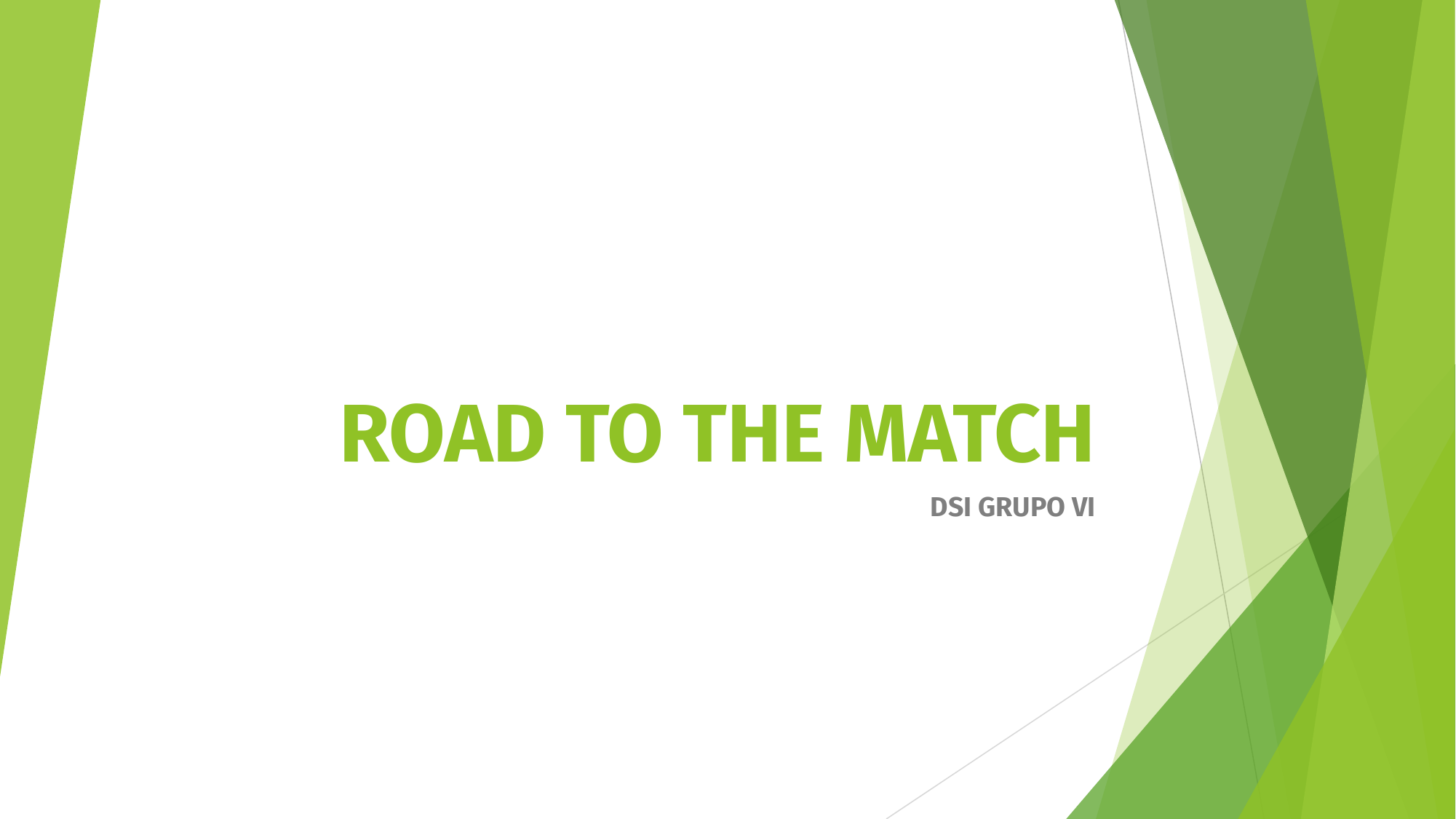

# ROAD TO THE MATCH
DSI GRUPO VI